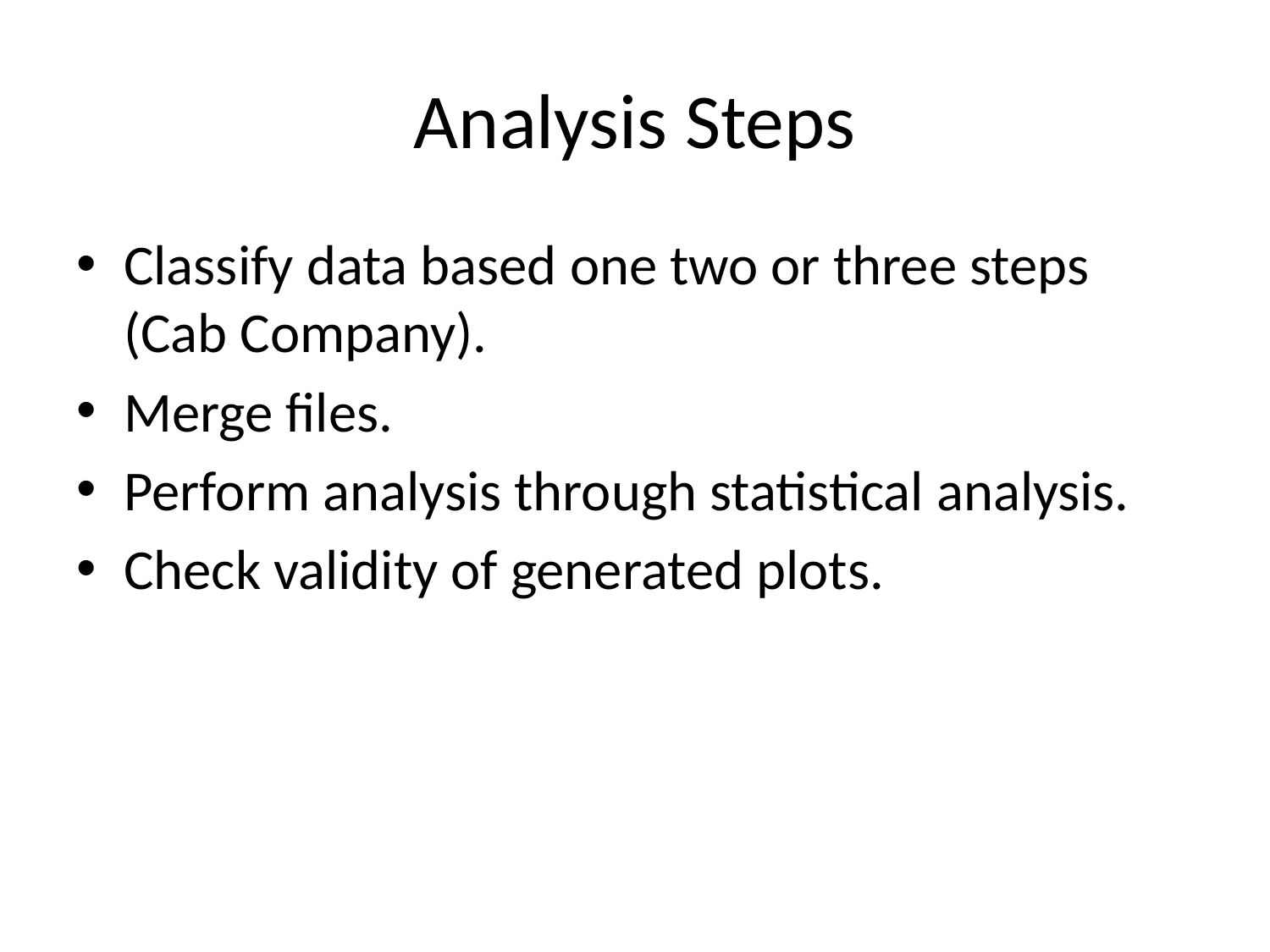

# Analysis Steps
Classify data based one two or three steps (Cab Company).
Merge files.
Perform analysis through statistical analysis.
Check validity of generated plots.